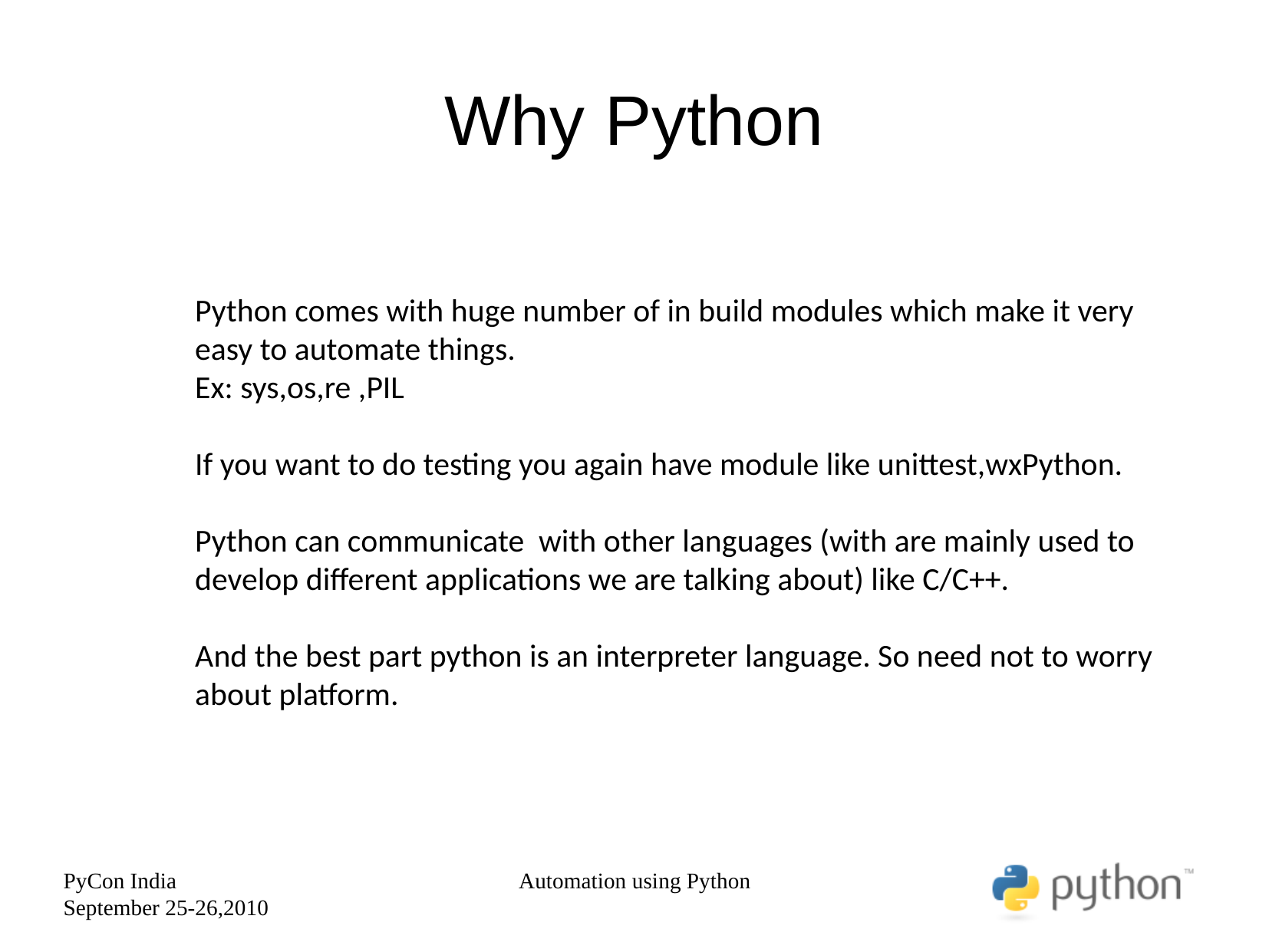

Why Python
Python comes with huge number of in build modules which make it very easy to automate things.
Ex: sys,os,re ,PIL

If you want to do testing you again have module like unittest,wxPython.

Python can communicate  with other languages (with are mainly used to develop different applications we are talking about) like C/C++.

And the best part python is an interpreter language. So need not to worry about platform.

PyCon India
September 25-26,2010
Automation using Python